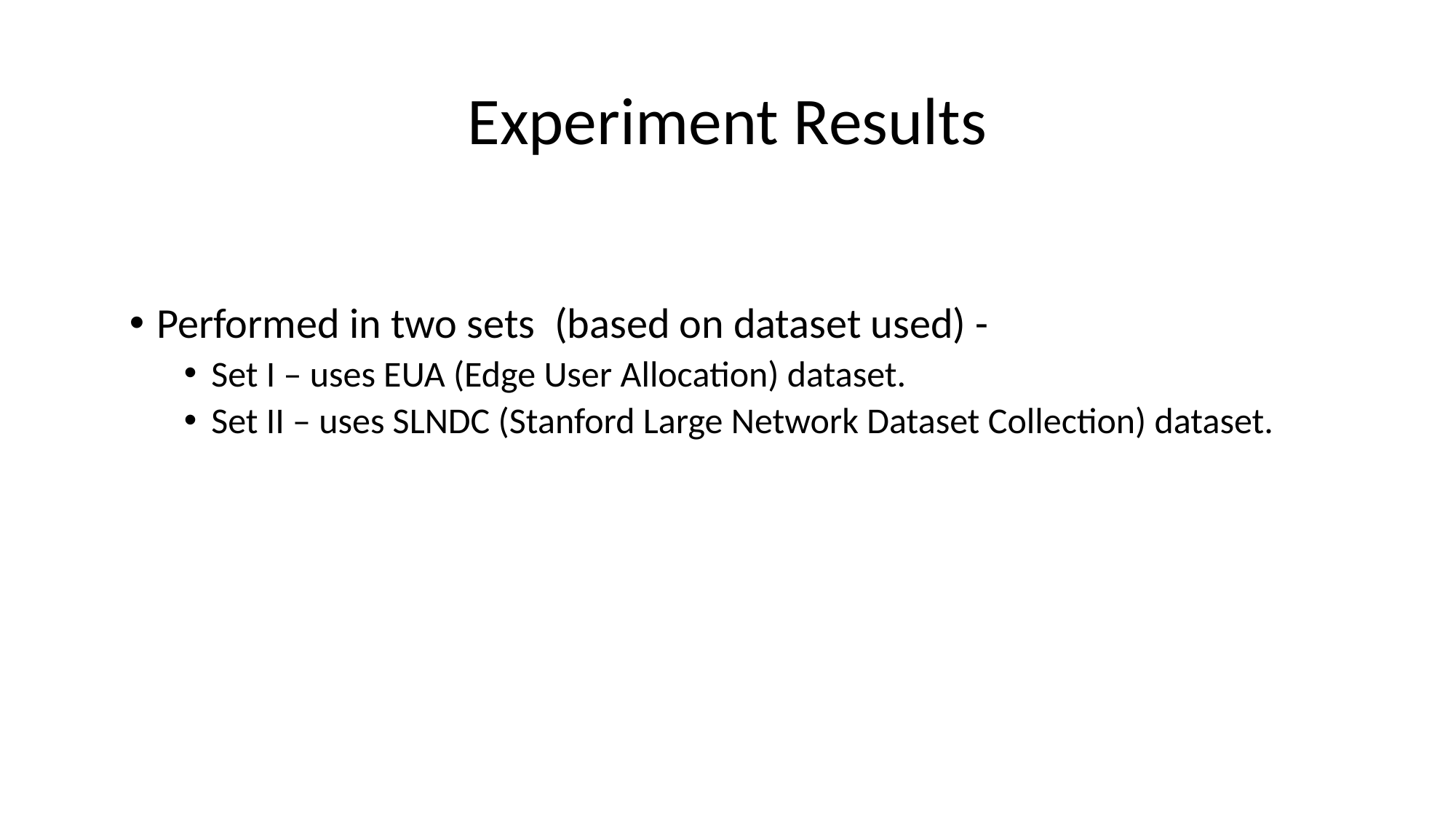

# Experiment Results
Performed in two sets  (based on dataset used) -
Set I – uses EUA (Edge User Allocation) dataset.
Set II – uses SLNDC (Stanford Large Network Dataset Collection) dataset.